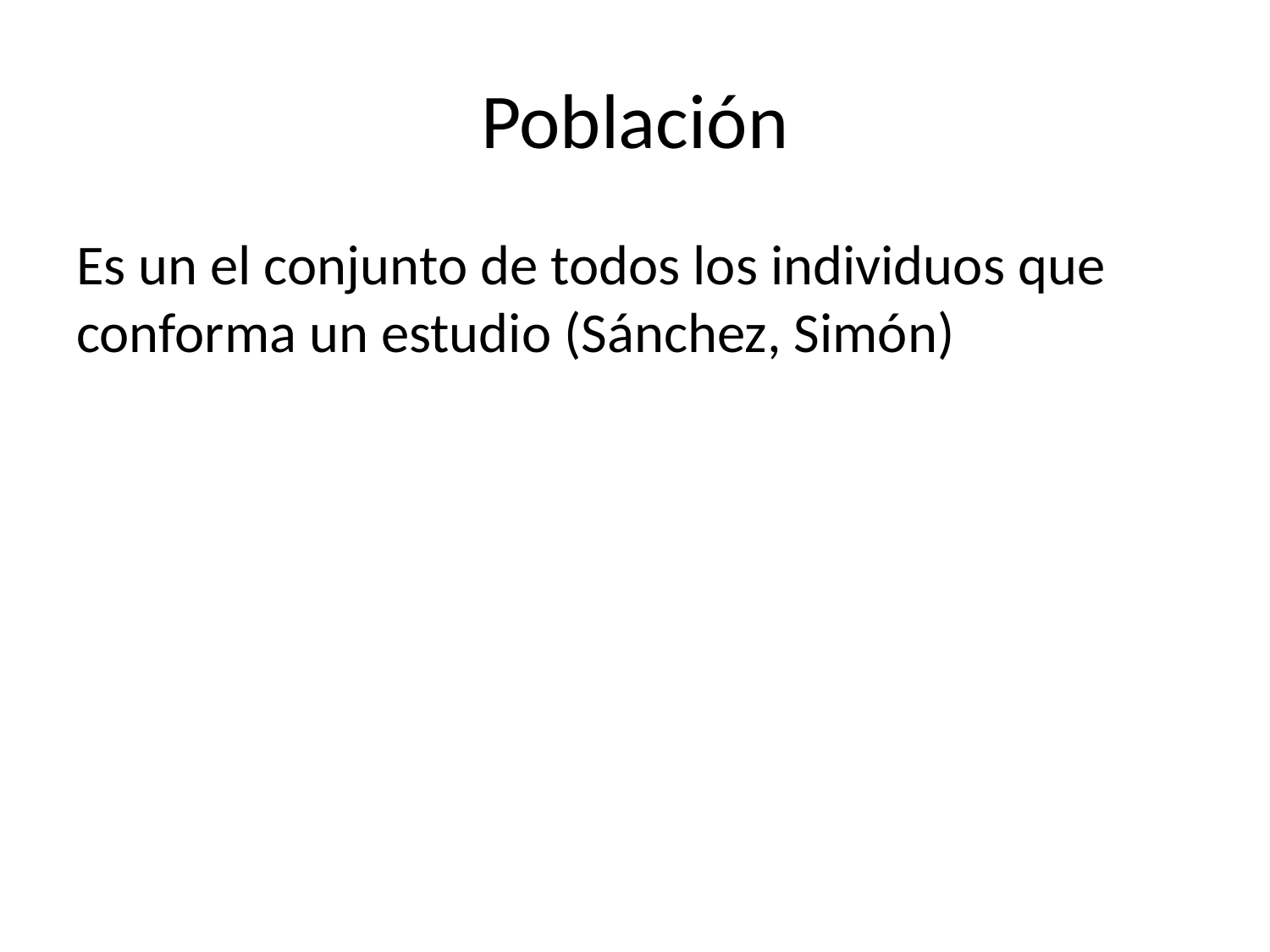

# Población
Es un el conjunto de todos los individuos que conforma un estudio (Sánchez, Simón)